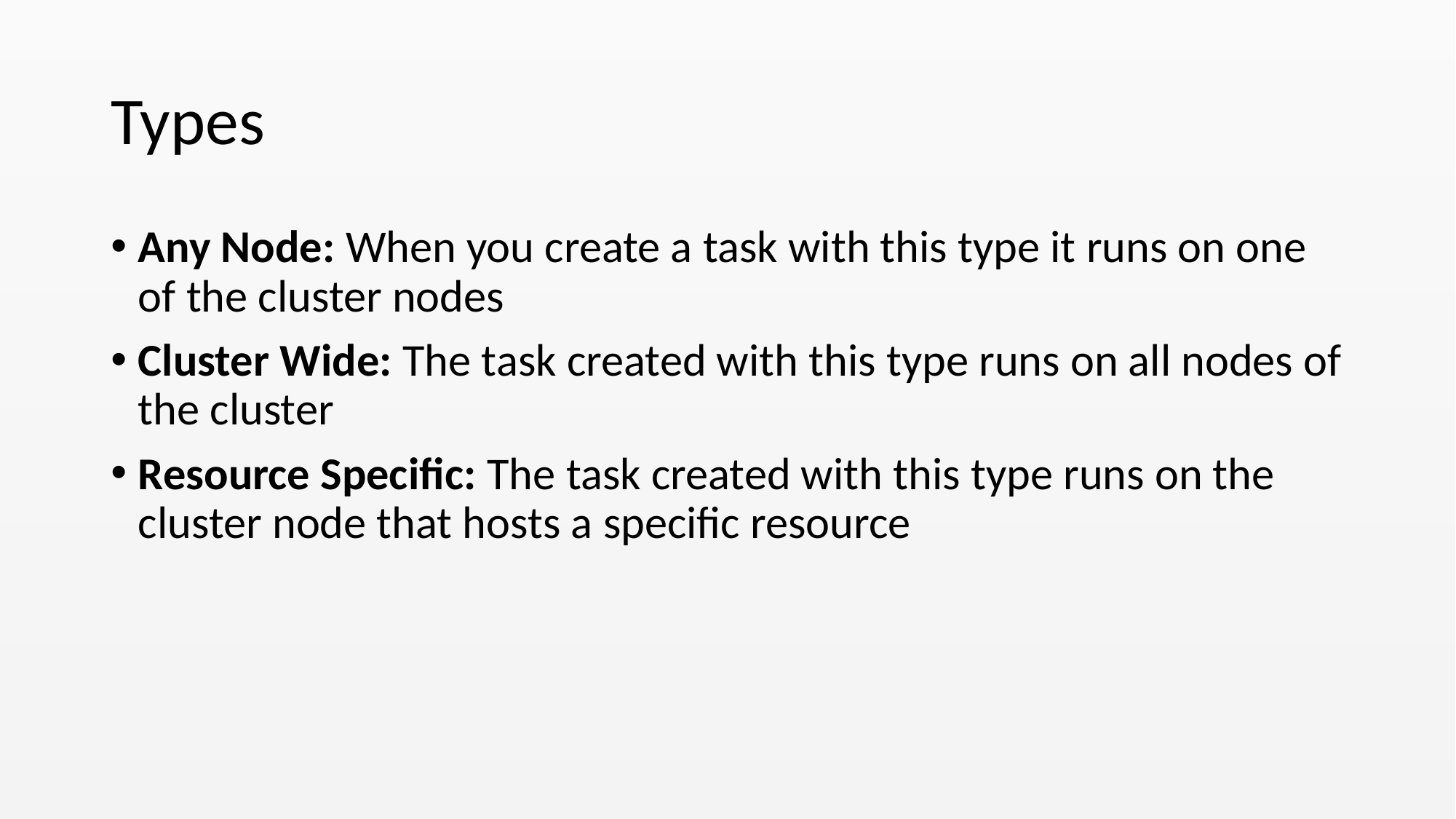

# Types
Any Node: When you create a task with this type it runs on one of the cluster nodes
Cluster Wide: The task created with this type runs on all nodes of the cluster
Resource Specific: The task created with this type runs on the cluster node that hosts a specific resource